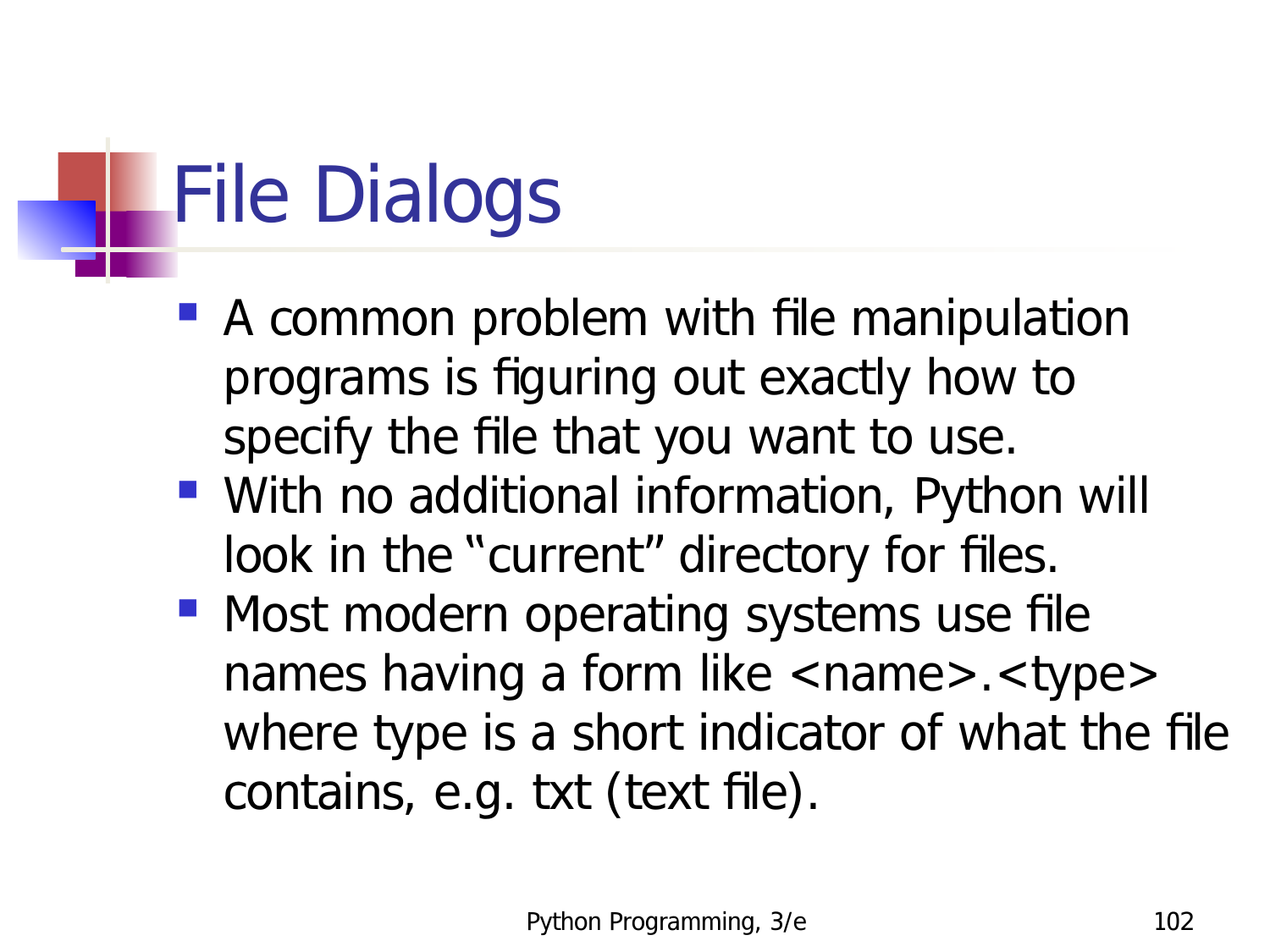

File Dialogs
A common problem with file manipulation programs is figuring out exactly how to specify the file that you want to use.
With no additional information, Python will look in the “current” directory for files.
Most modern operating systems use file names having a form like <name>.<type> where type is a short indicator of what the file contains, e.g. txt (text file).
Python Programming, 3/e
102